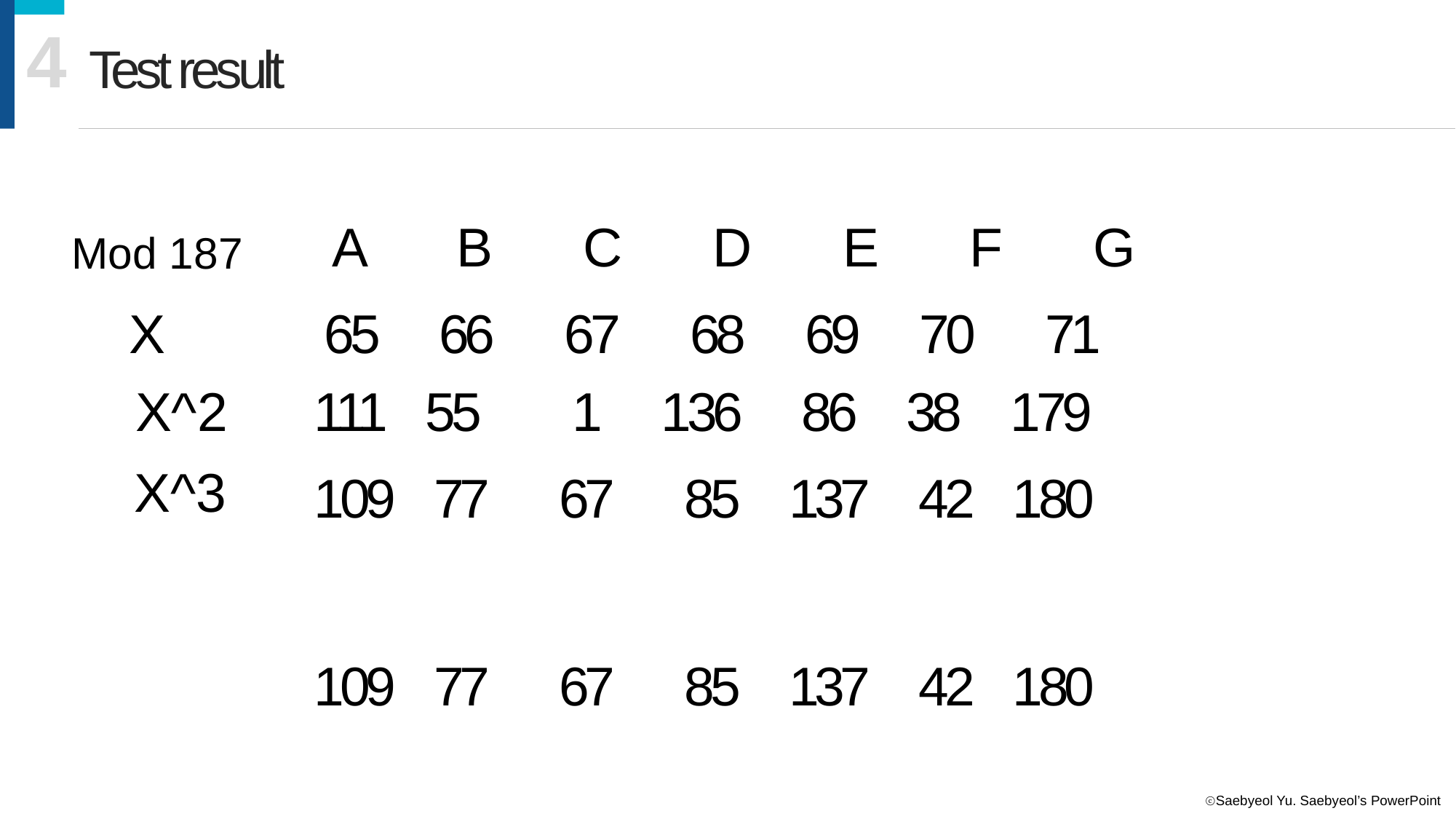

4
Test result
A      B      C      D      E      F      G
Mod 187
65      66       67       68      69      70       71
X
111    55         1      136      86     38     179
X^2
X^3
109    77       67       85     137     42    180
109    77       67       85     137     42    180